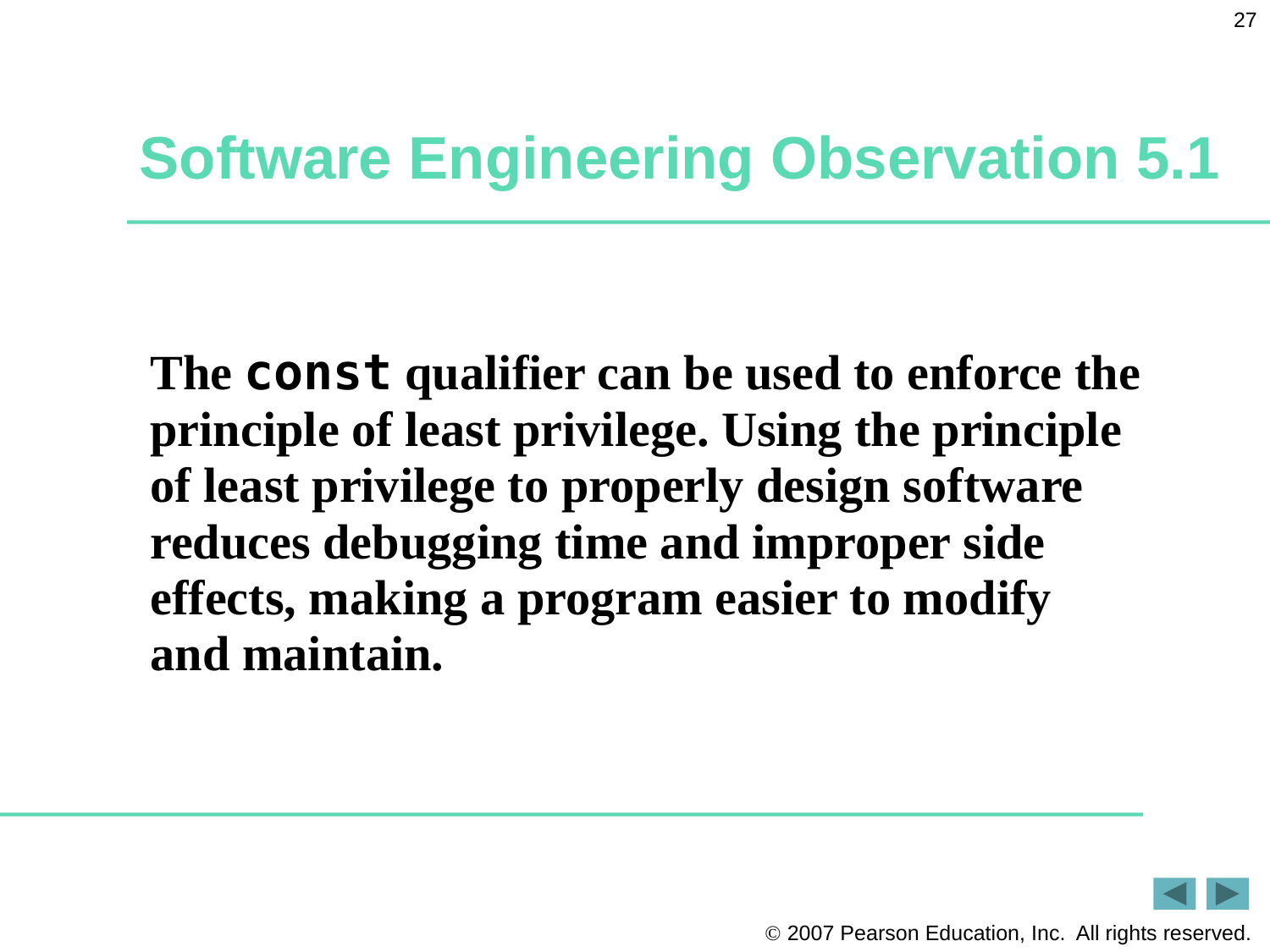

27
# Software Engineering Observation 5.1
The const qualifier can be used to enforce the principle of least privilege. Using the principle of least privilege to properly design software reduces debugging time and improper side effects, making a program easier to modify and maintain.